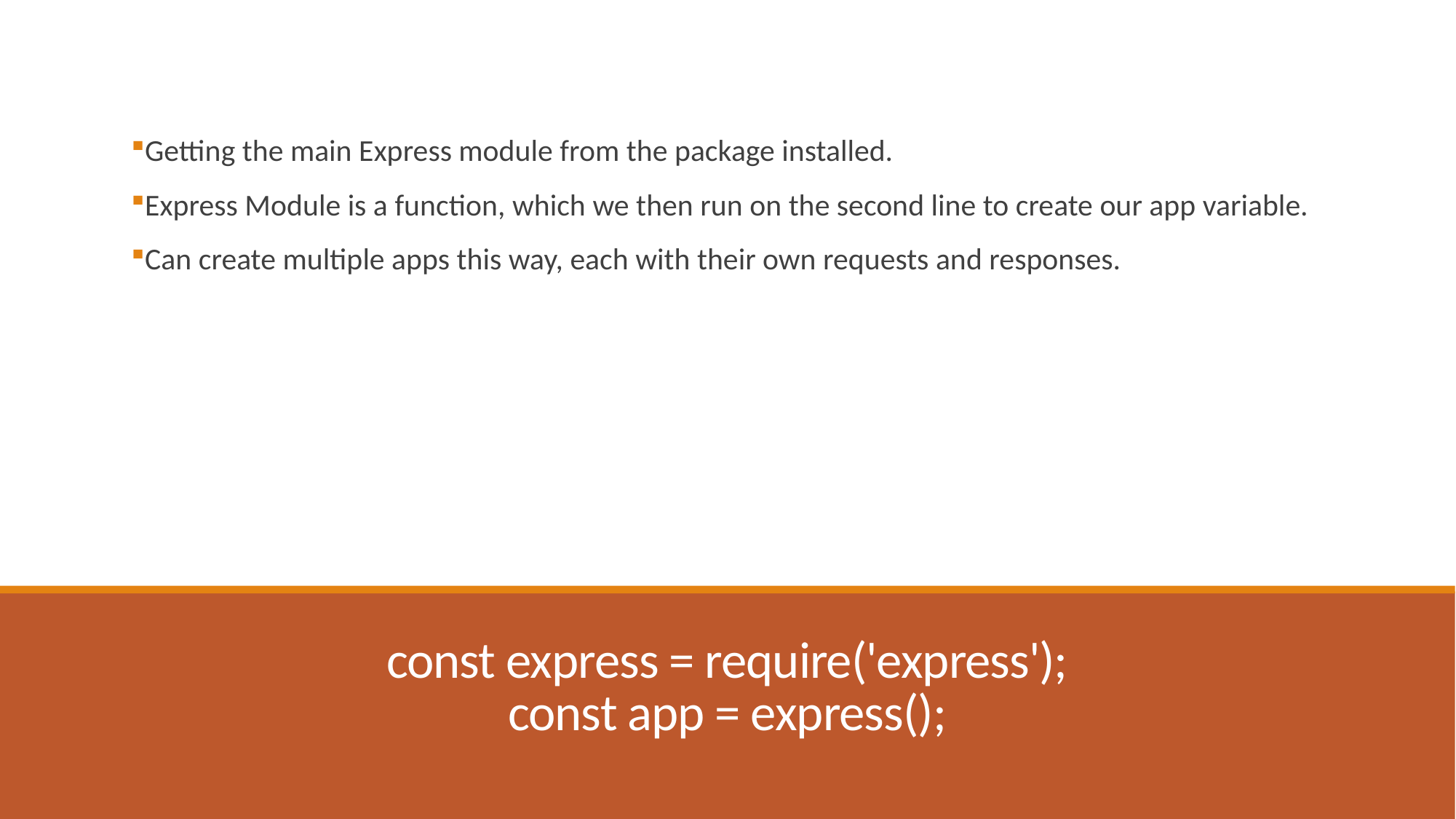

Getting the main Express module from the package installed.
Express Module is a function, which we then run on the second line to create our app variable.
Can create multiple apps this way, each with their own requests and responses.

# const express = require('express'); const app = express();